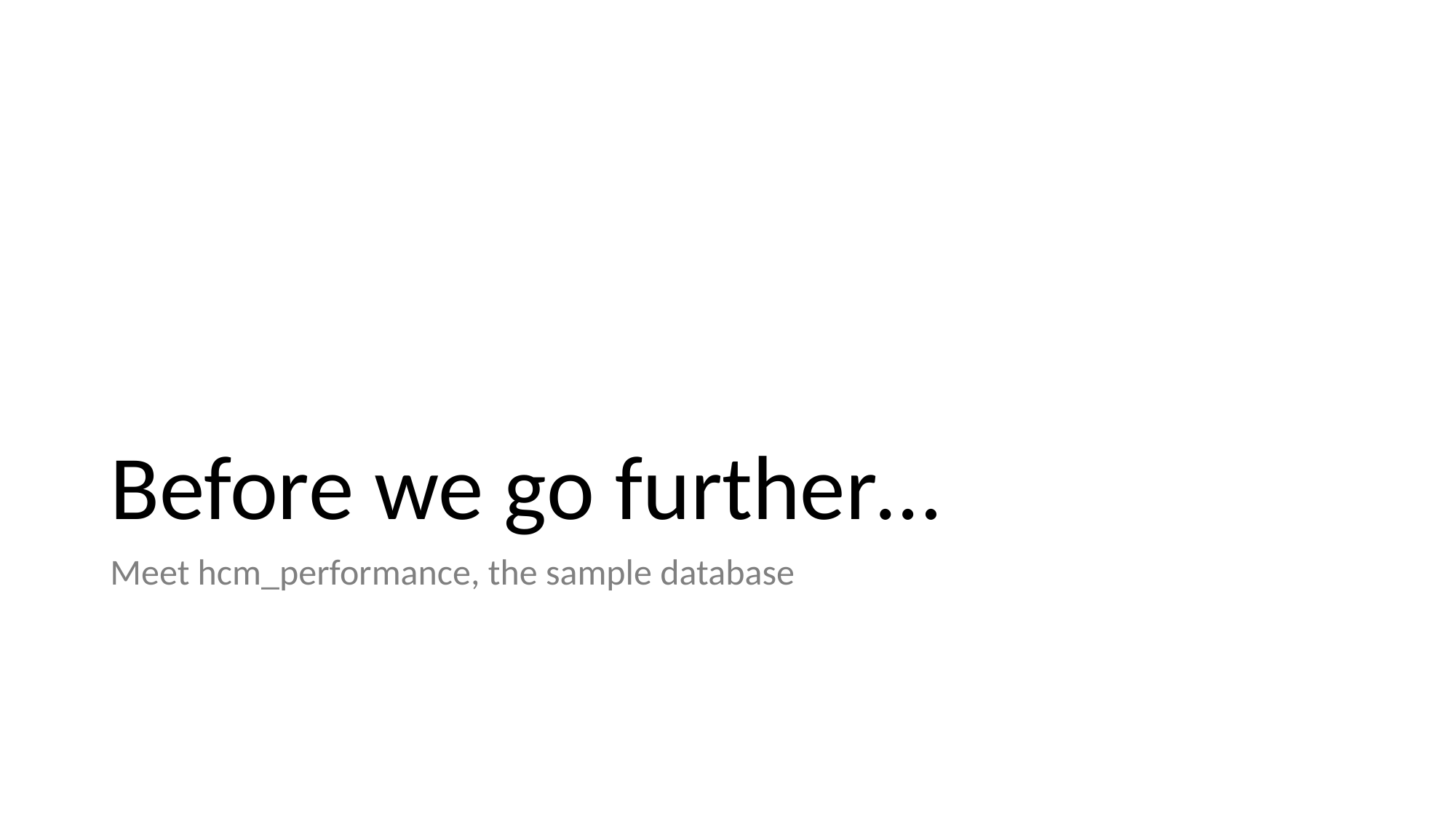

# Before we go further…
Meet hcm_performance, the sample database